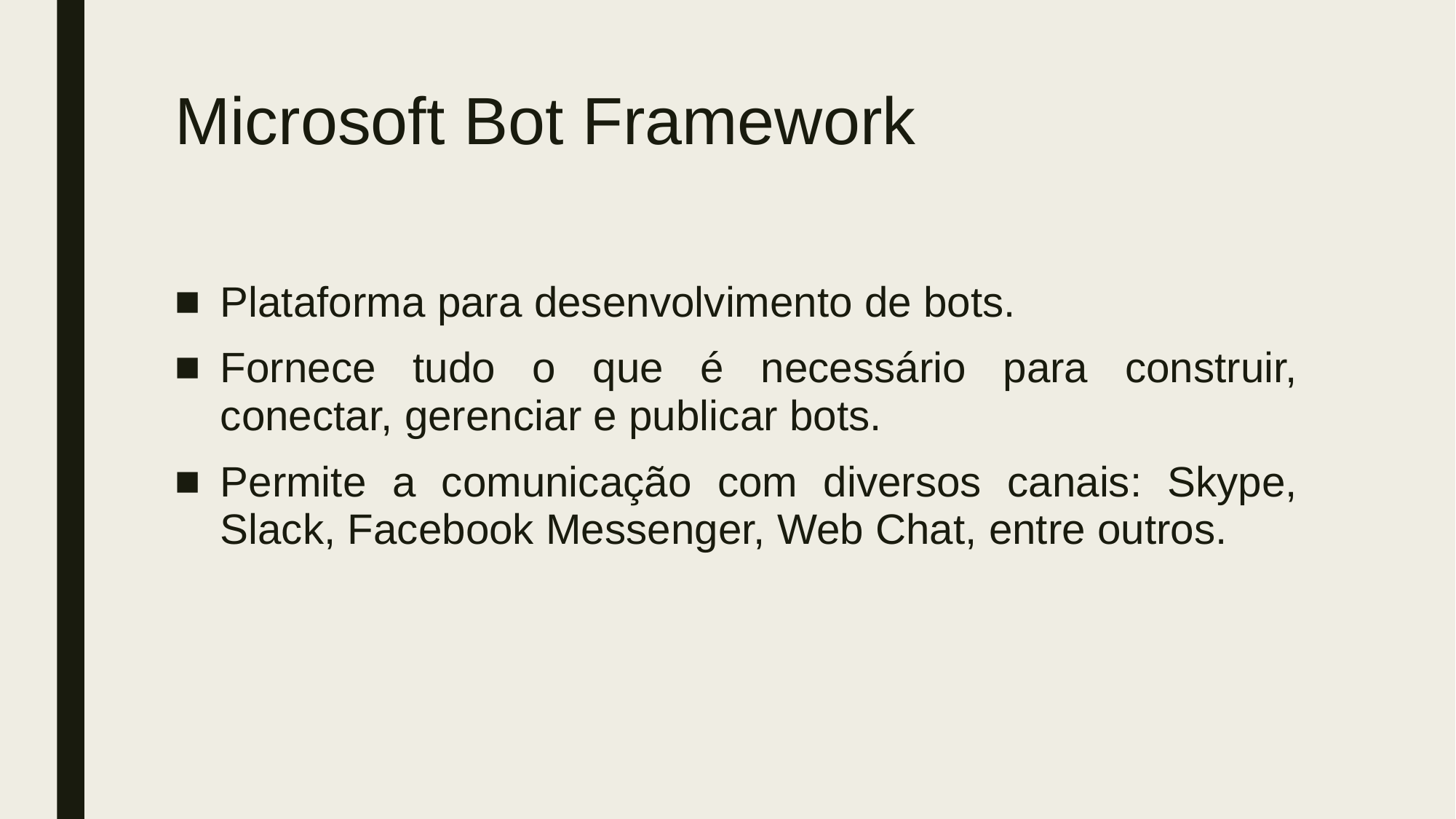

# Microsoft Bot Framework
Plataforma para desenvolvimento de bots.
Fornece tudo o que é necessário para construir, conectar, gerenciar e publicar bots.
Permite a comunicação com diversos canais: Skype, Slack, Facebook Messenger, Web Chat, entre outros.